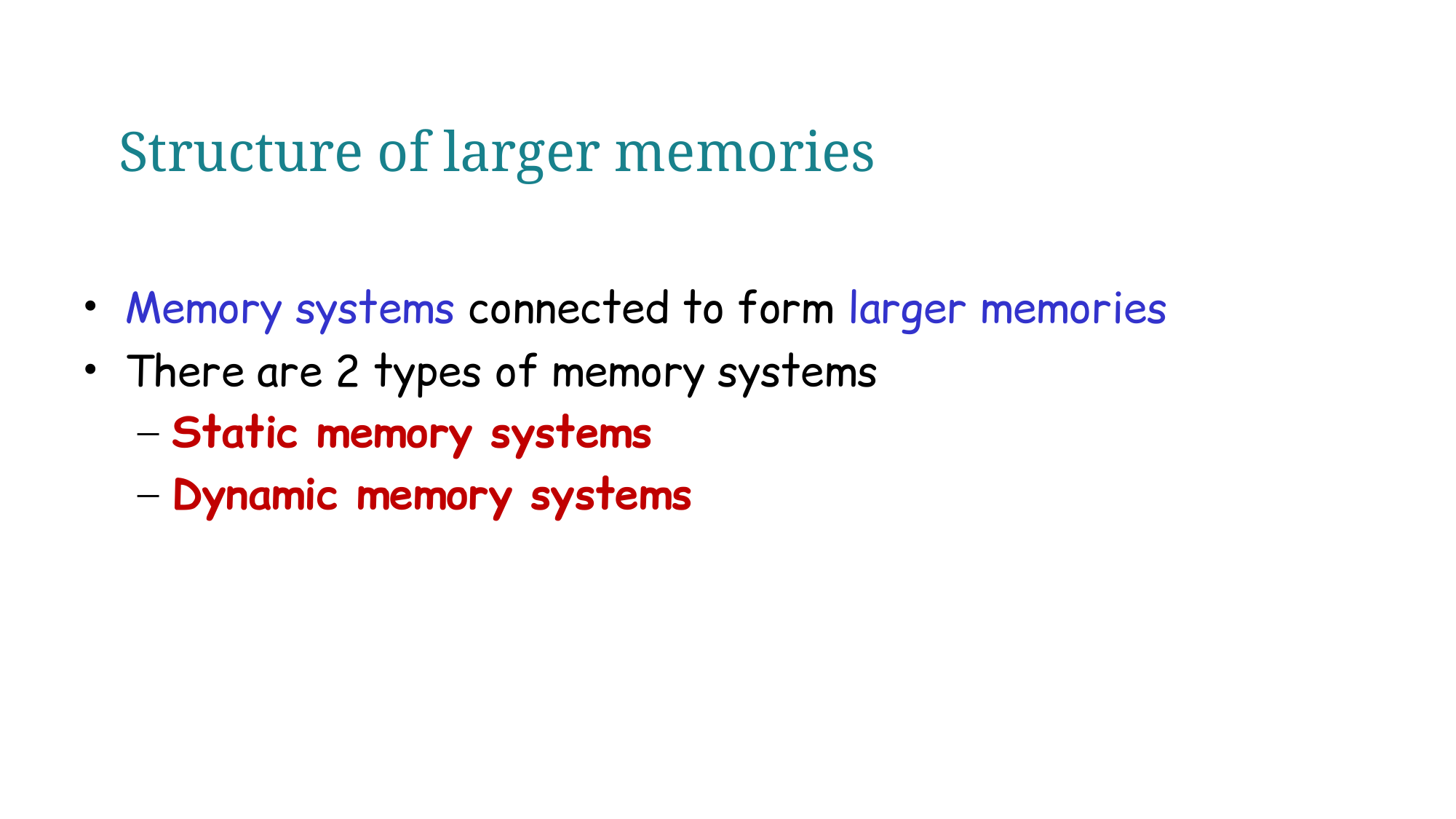

Structure of larger memories
# Memory systems connected to form larger memories
There are 2 types of memory systems
Static memory systems
Dynamic memory systems